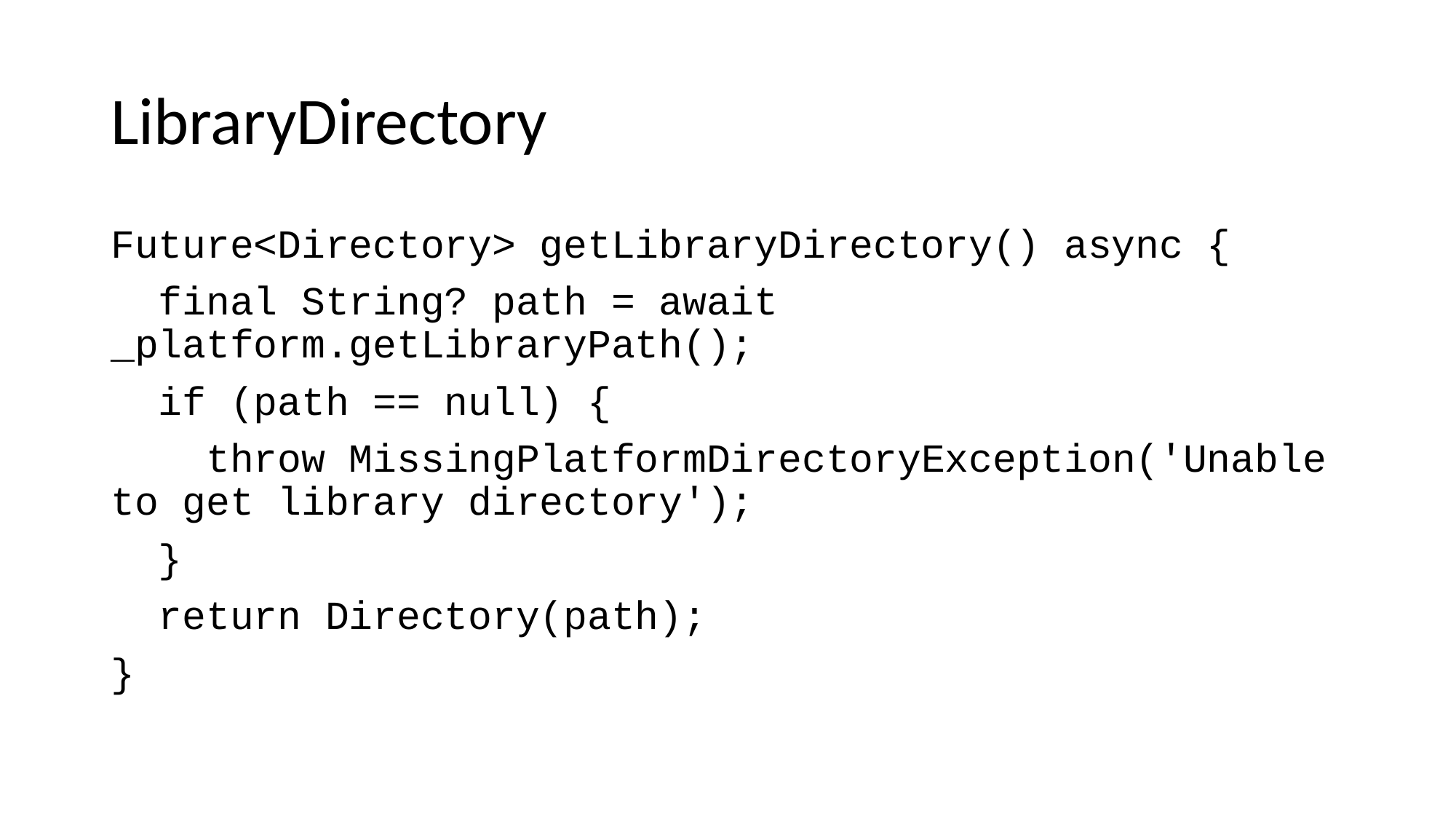

# LibraryDirectory
Future<Directory> getLibraryDirectory() async {
  final String? path = await _platform.getLibraryPath();
  if (path == null) {
    throw MissingPlatformDirectoryException('Unable to get library directory');
  }
  return Directory(path);
}